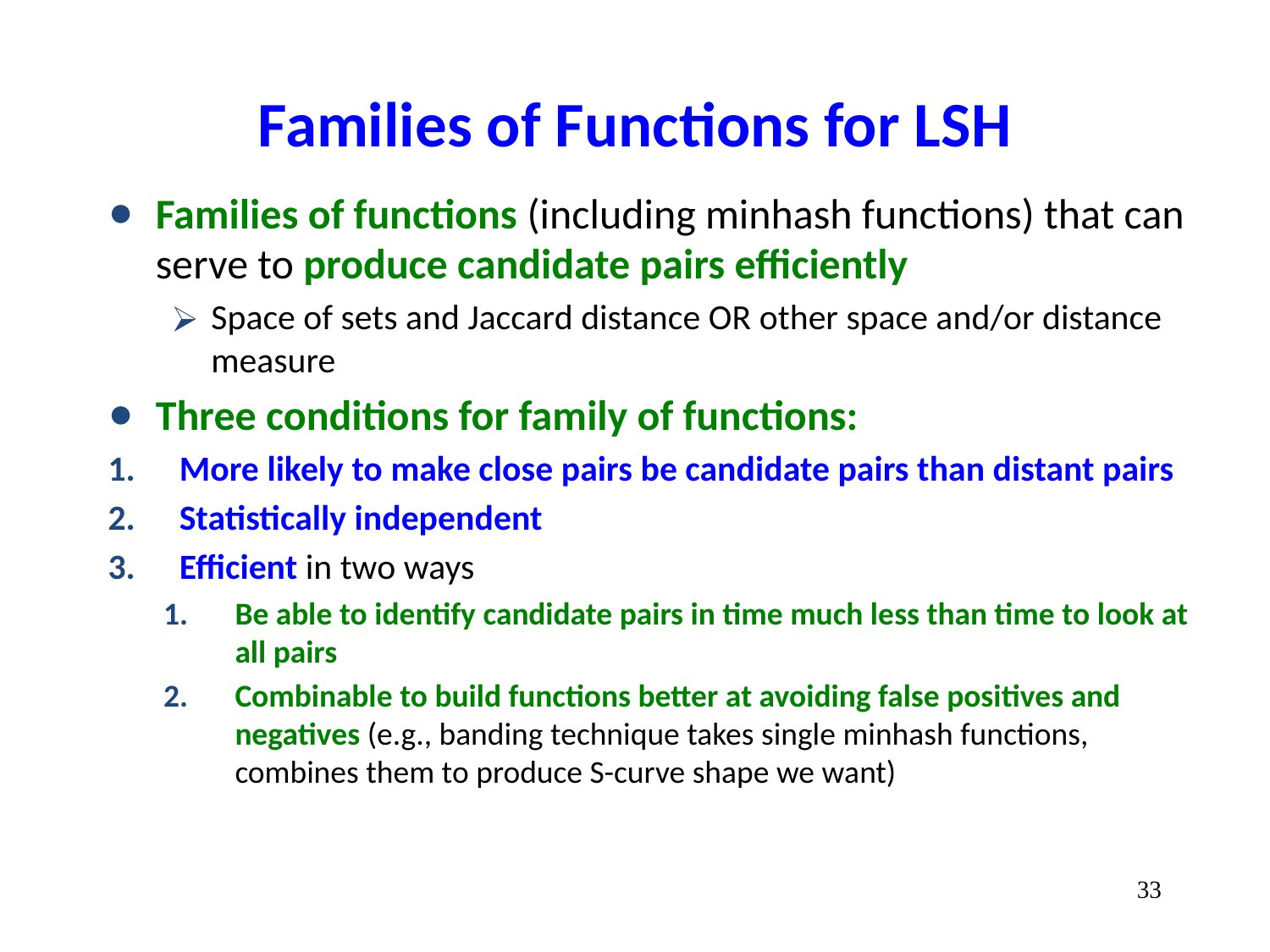

# Families of Functions for LSH
Families of functions (including minhash functions) that can serve to produce candidate pairs efficiently
Space of sets and Jaccard distance OR other space and/or distance measure
Three conditions for family of functions:
More likely to make close pairs be candidate pairs than distant pairs
Statistically independent
Efficient in two ways
Be able to identify candidate pairs in time much less than time to look at all pairs
Combinable to build functions better at avoiding false positives and negatives (e.g., banding technique takes single minhash functions, combines them to produce S-curve shape we want)
33